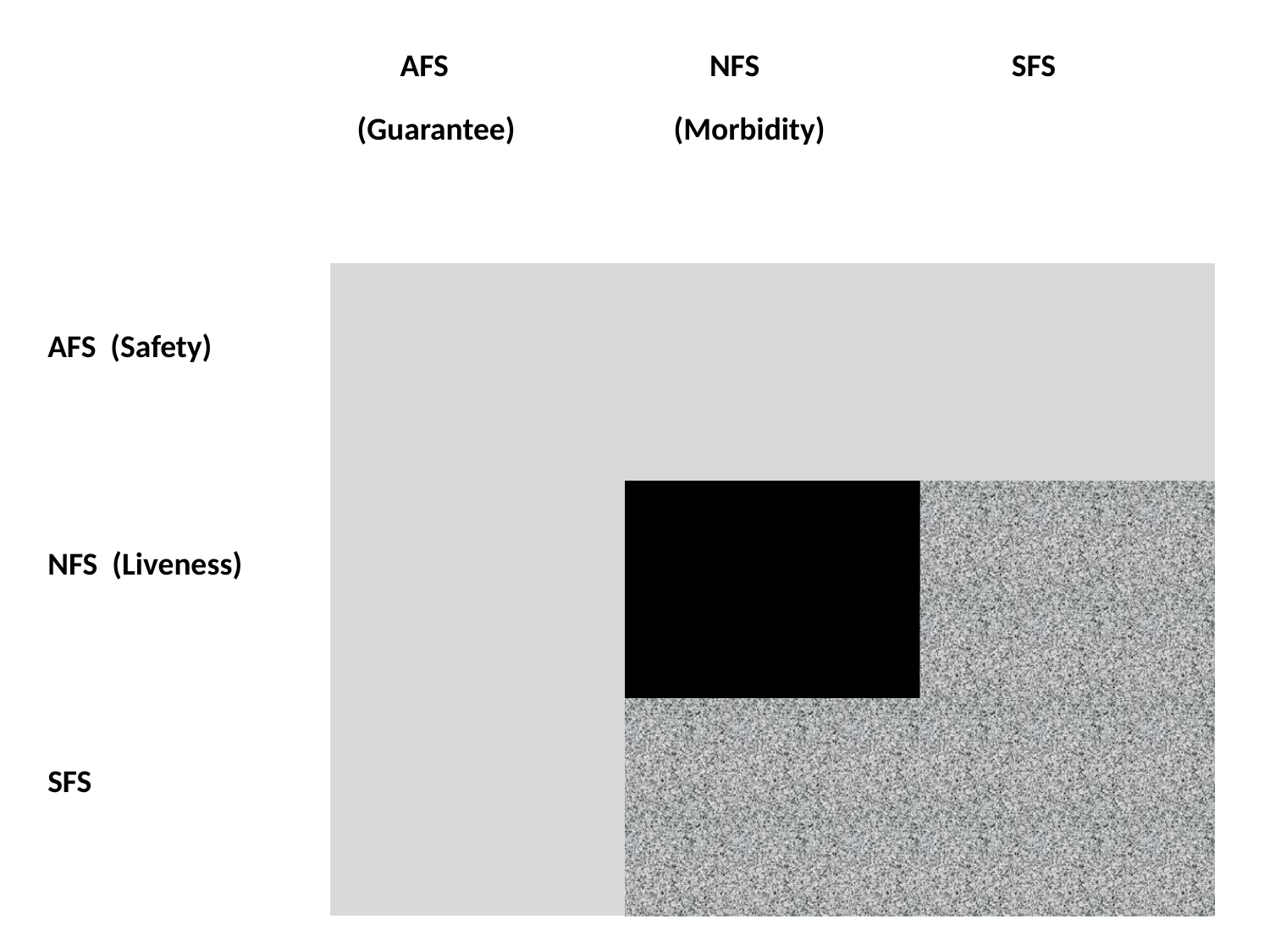

|  | AFS (Guarantee) | NFS (Morbidity) | SFS |
| --- | --- | --- | --- |
| AFS (Safety) |  |  |  |
| NFS (Liveness) |  |  |  |
| SFS |  |  |  |